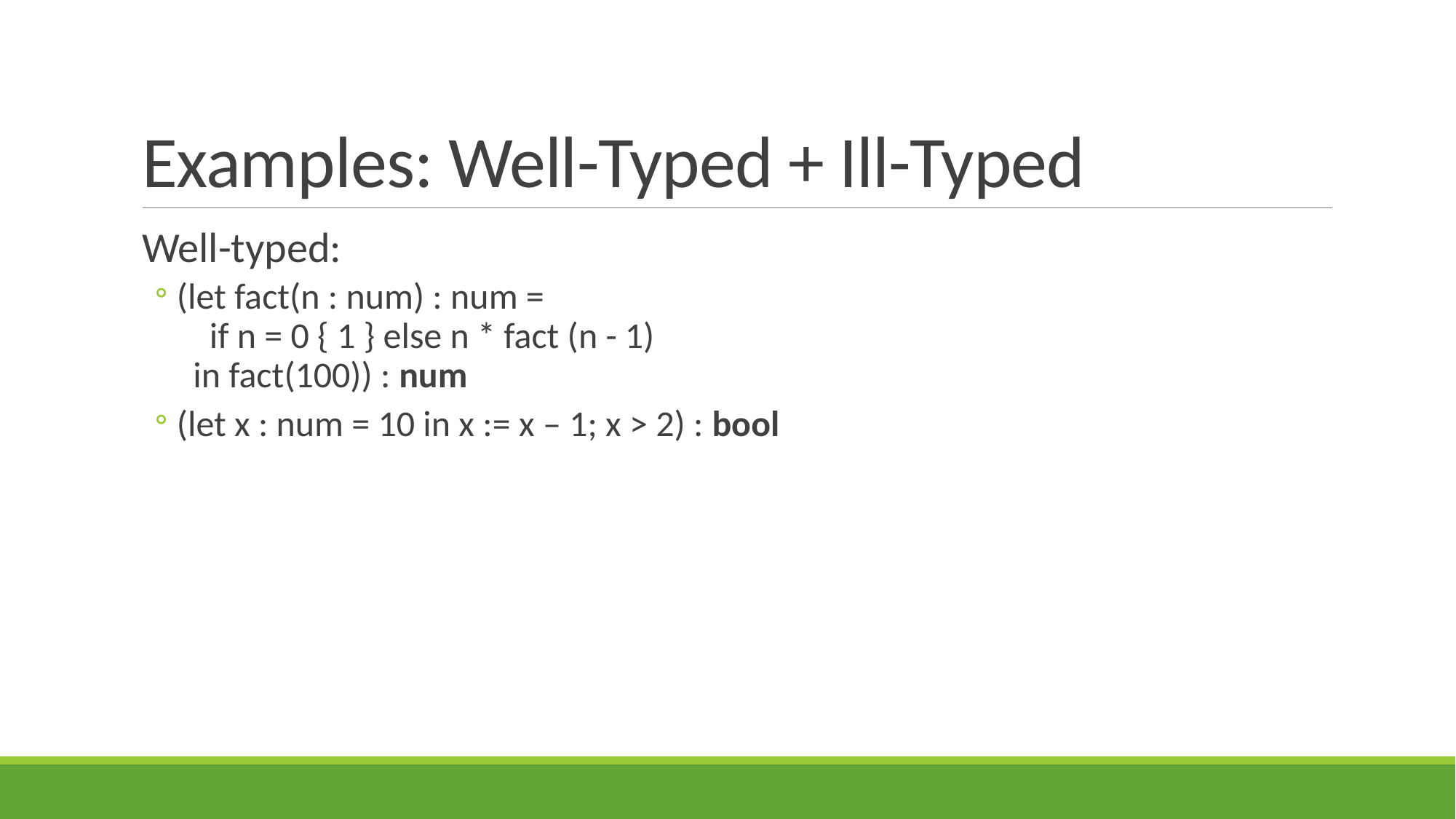

# Examples: Well-Typed + Ill-Typed
Well-typed:
(let fact(n : num) : num =
    if n = 0 { 1 } else n * fact (n - 1)
  in fact(100)) : num
(let x : num = 10 in x := x – 1; x > 2) : bool